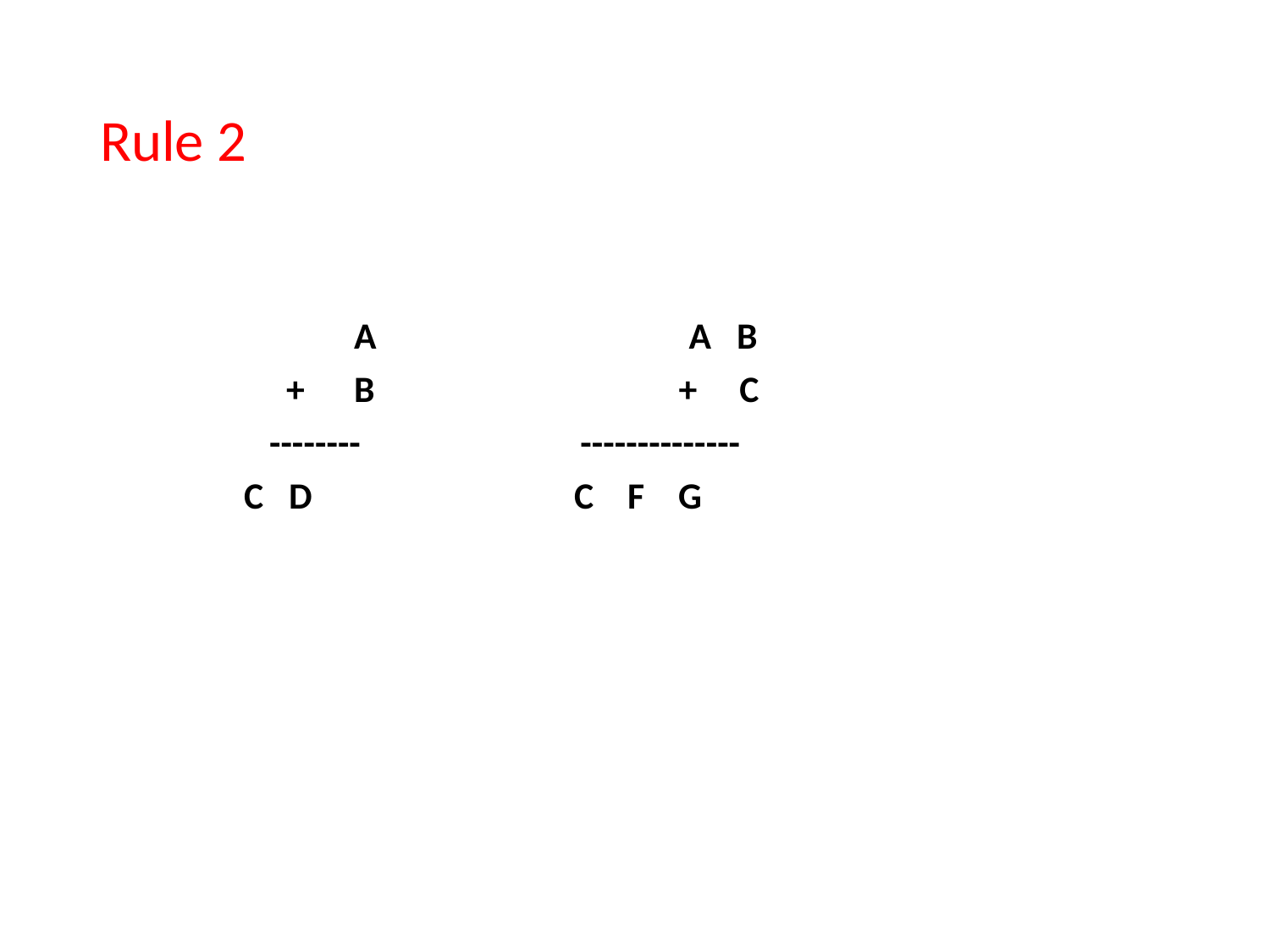

# Rule 2

		A                                     A   B
	       +	B                                    +     C
	     --------                          --------------
                 C   D                               C    F    G